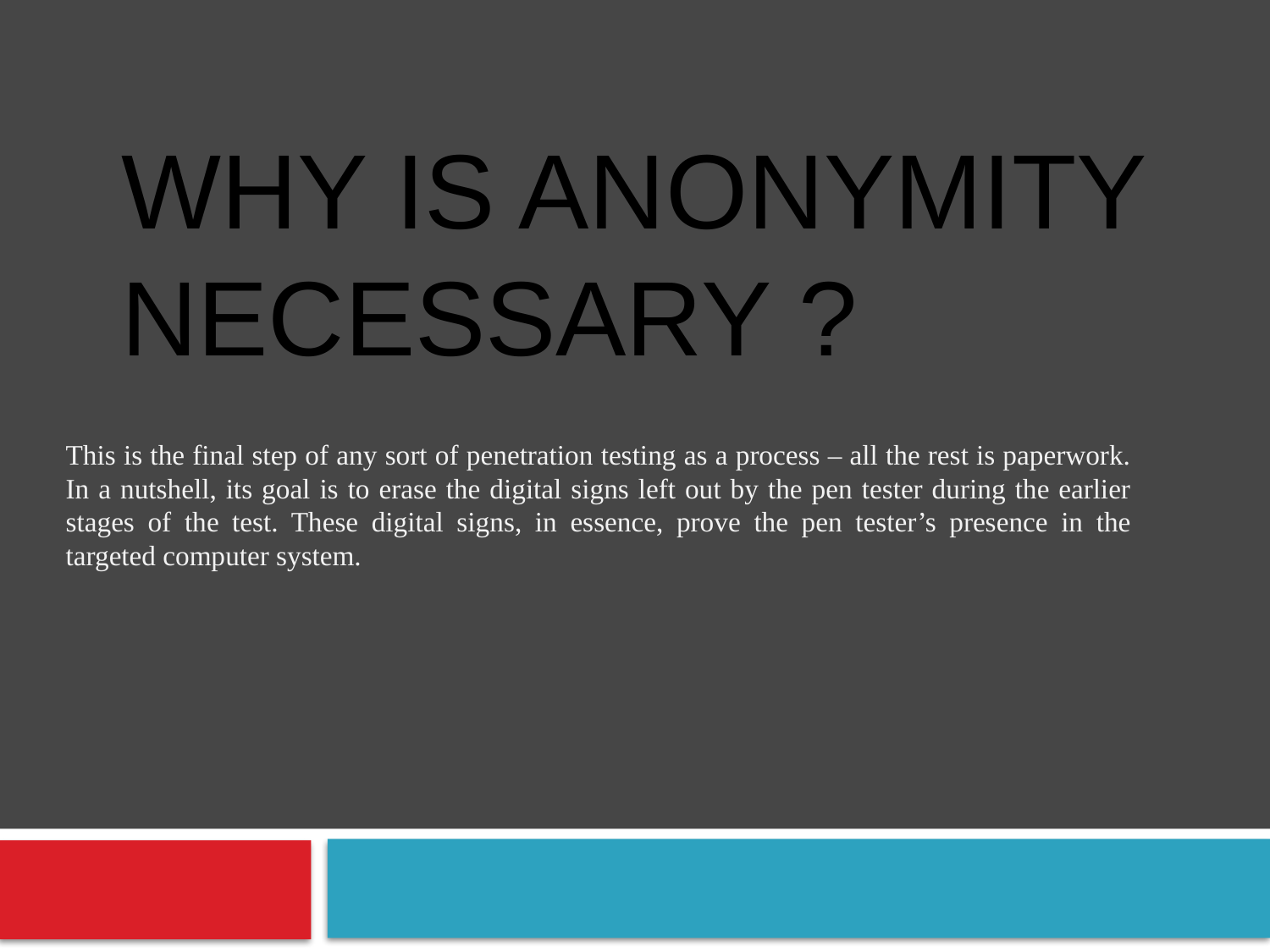

# Why is Anonymity necessary ?
This is the final step of any sort of penetration testing as a process – all the rest is paperwork. In a nutshell, its goal is to erase the digital signs left out by the pen tester during the earlier stages of the test. These digital signs, in essence, prove the pen tester’s presence in the targeted computer system.